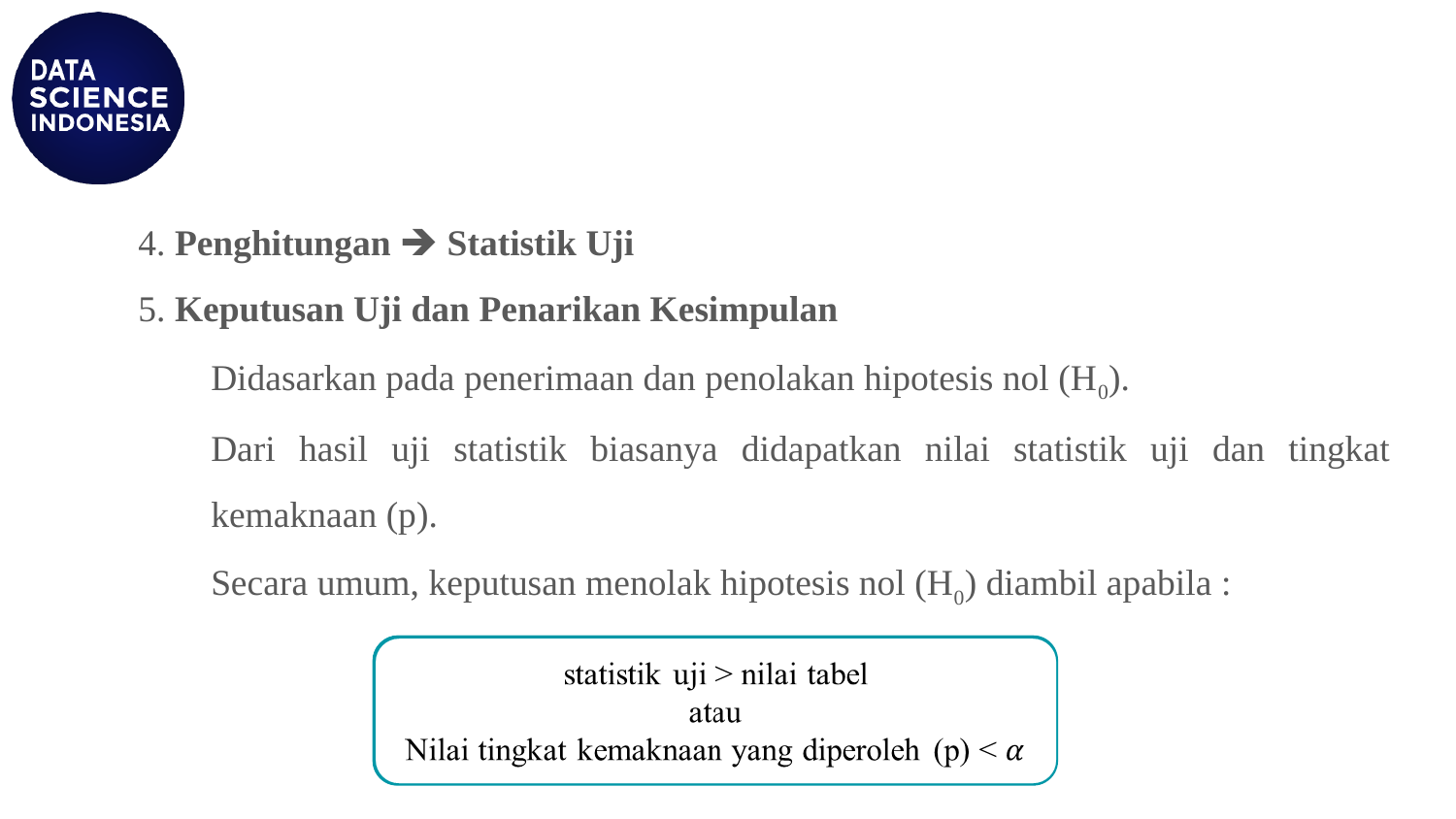

#
4. Penghitungan 🡺 Statistik Uji
5. Keputusan Uji dan Penarikan Kesimpulan
	Didasarkan pada penerimaan dan penolakan hipotesis nol (H0).
	Dari hasil uji statistik biasanya didapatkan nilai statistik uji dan tingkat kemaknaan (p).
	Secara umum, keputusan menolak hipotesis nol (H0) diambil apabila :